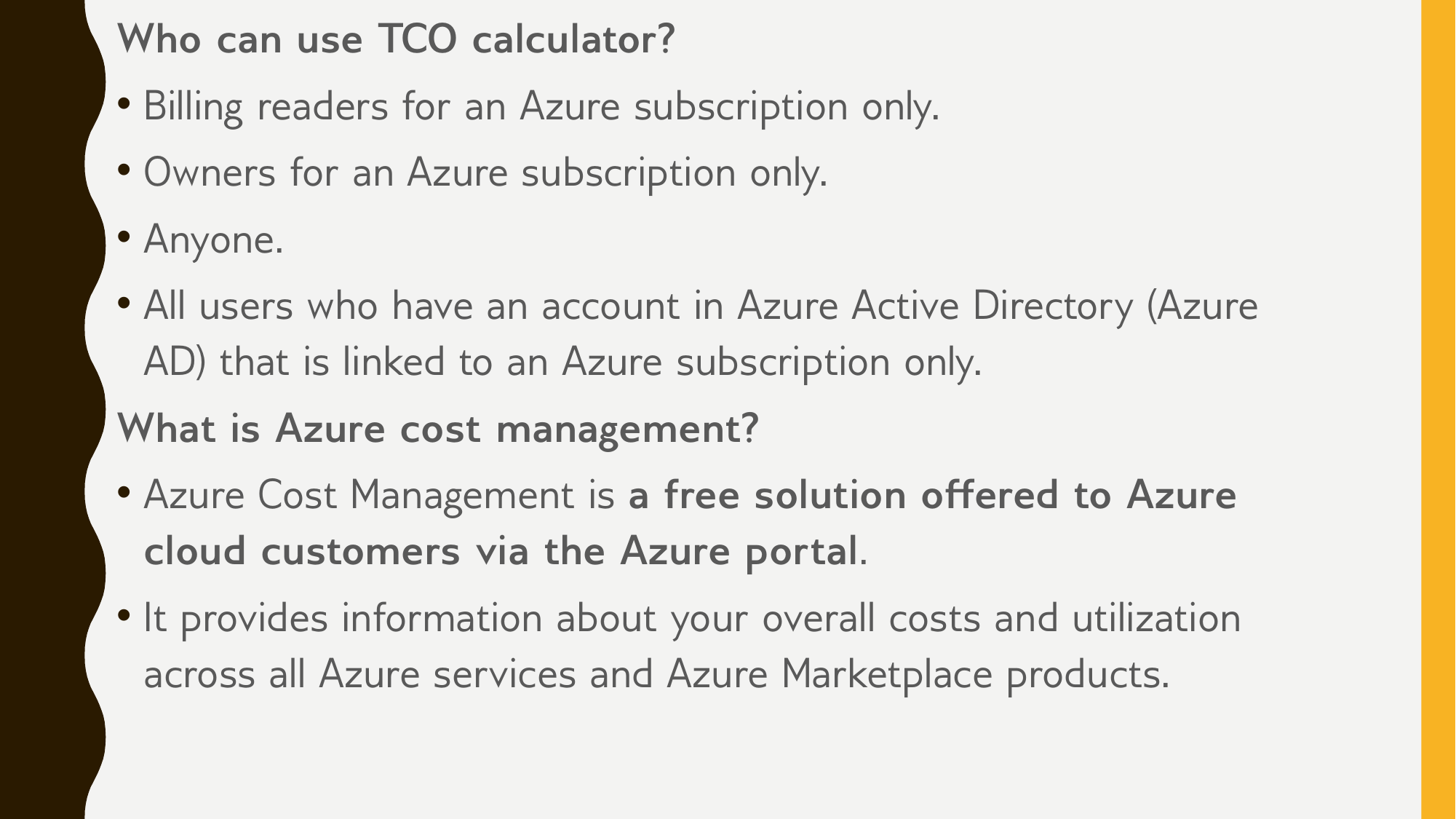

Who can use TCO calculator?
Billing readers for an Azure subscription only.
Owners for an Azure subscription only.
Anyone.
All users who have an account in Azure Active Directory (Azure AD) that is linked to an Azure subscription only.
What is Azure cost management?
Azure Cost Management is a free solution offered to Azure cloud customers via the Azure portal.
It provides information about your overall costs and utilization across all Azure services and Azure Marketplace products.